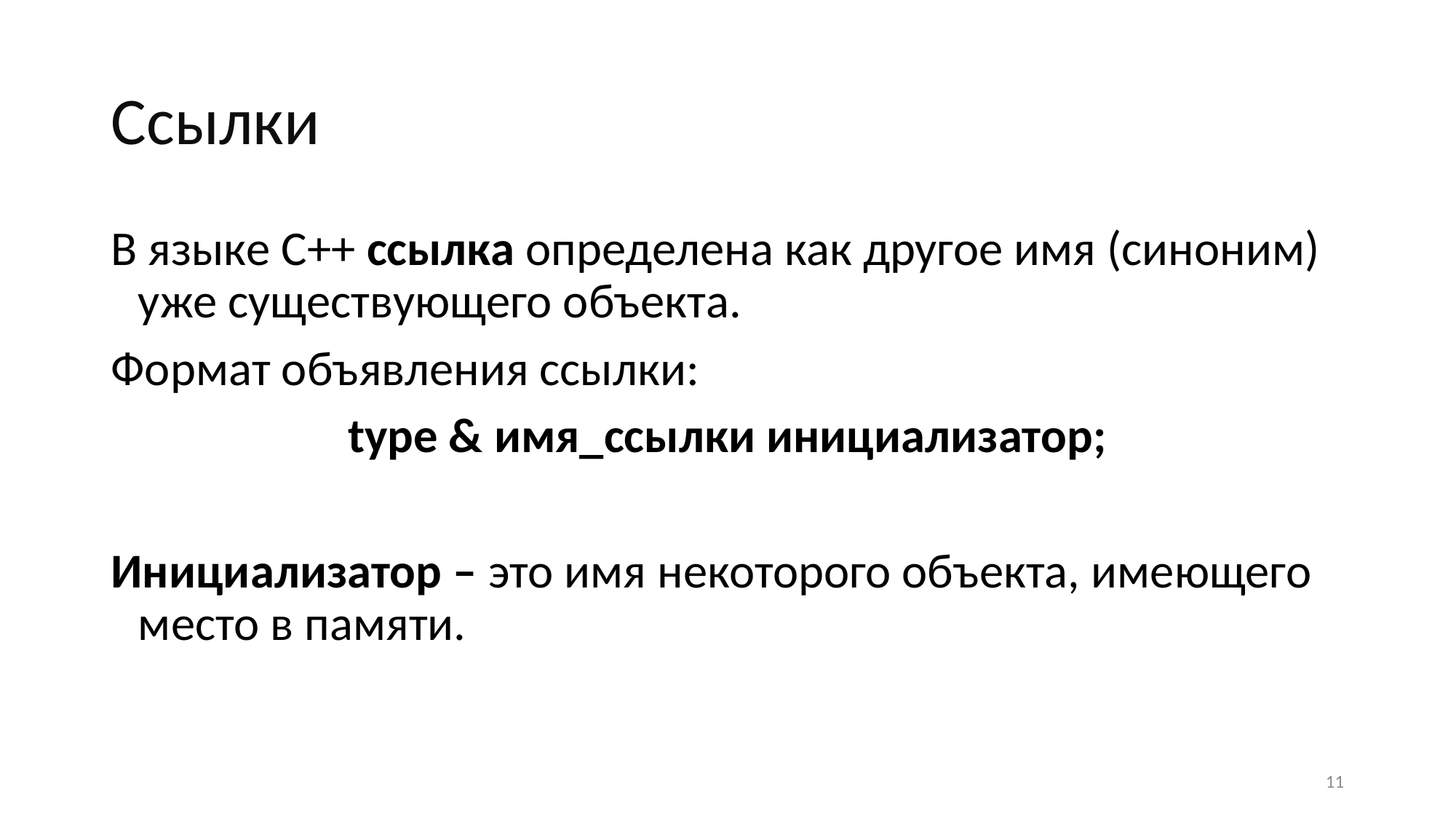

# Ссылки
В языке С++ ссылка определена как другое имя (синоним) уже существующего объекта.
Формат объявления ссылки:
type & имя_ссылки инициализатор;

Инициализатор – это имя некоторого объекта, имеющего место в памяти.

11